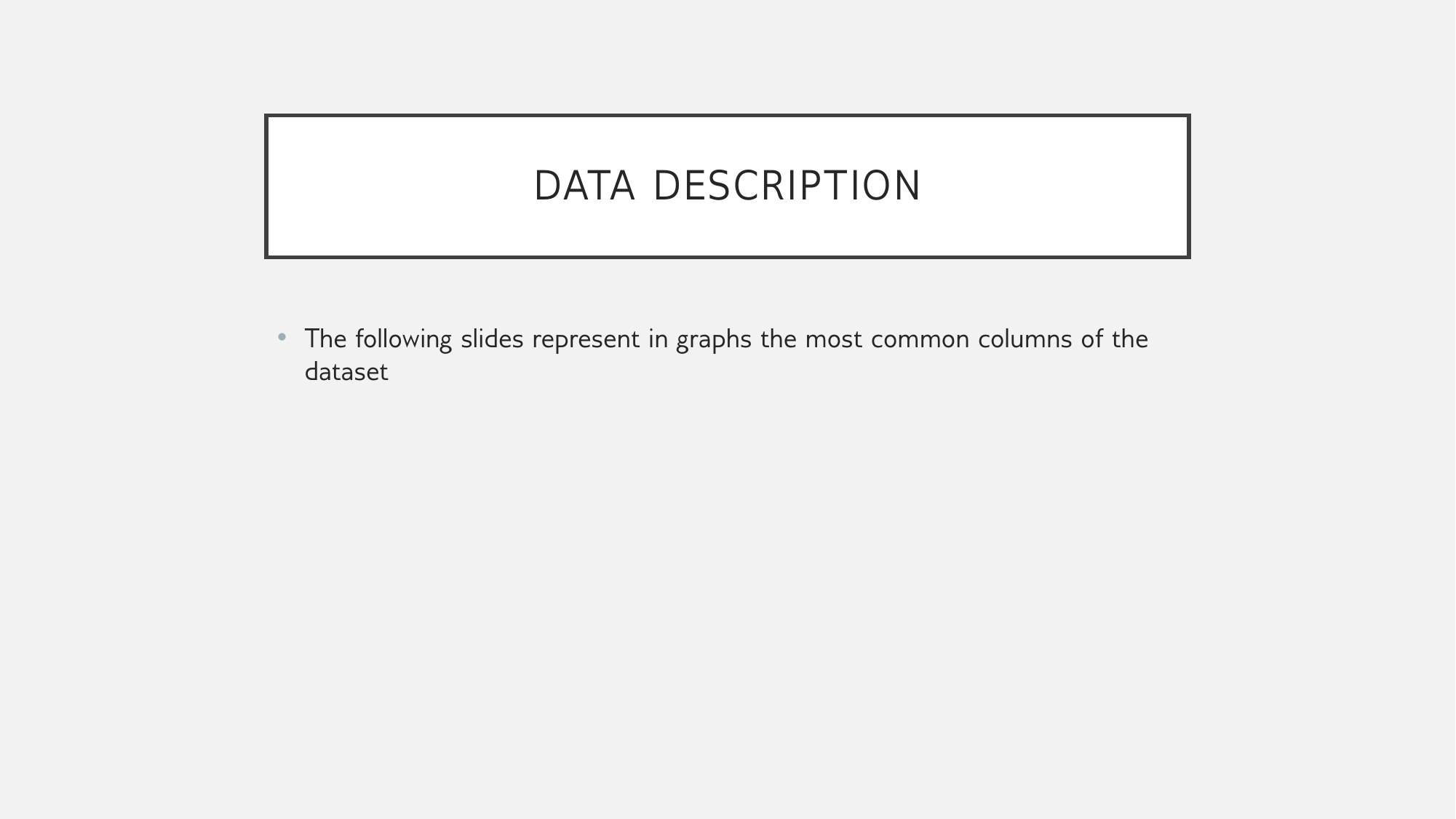

# Data Description
The following slides represent in graphs the most common columns of the dataset